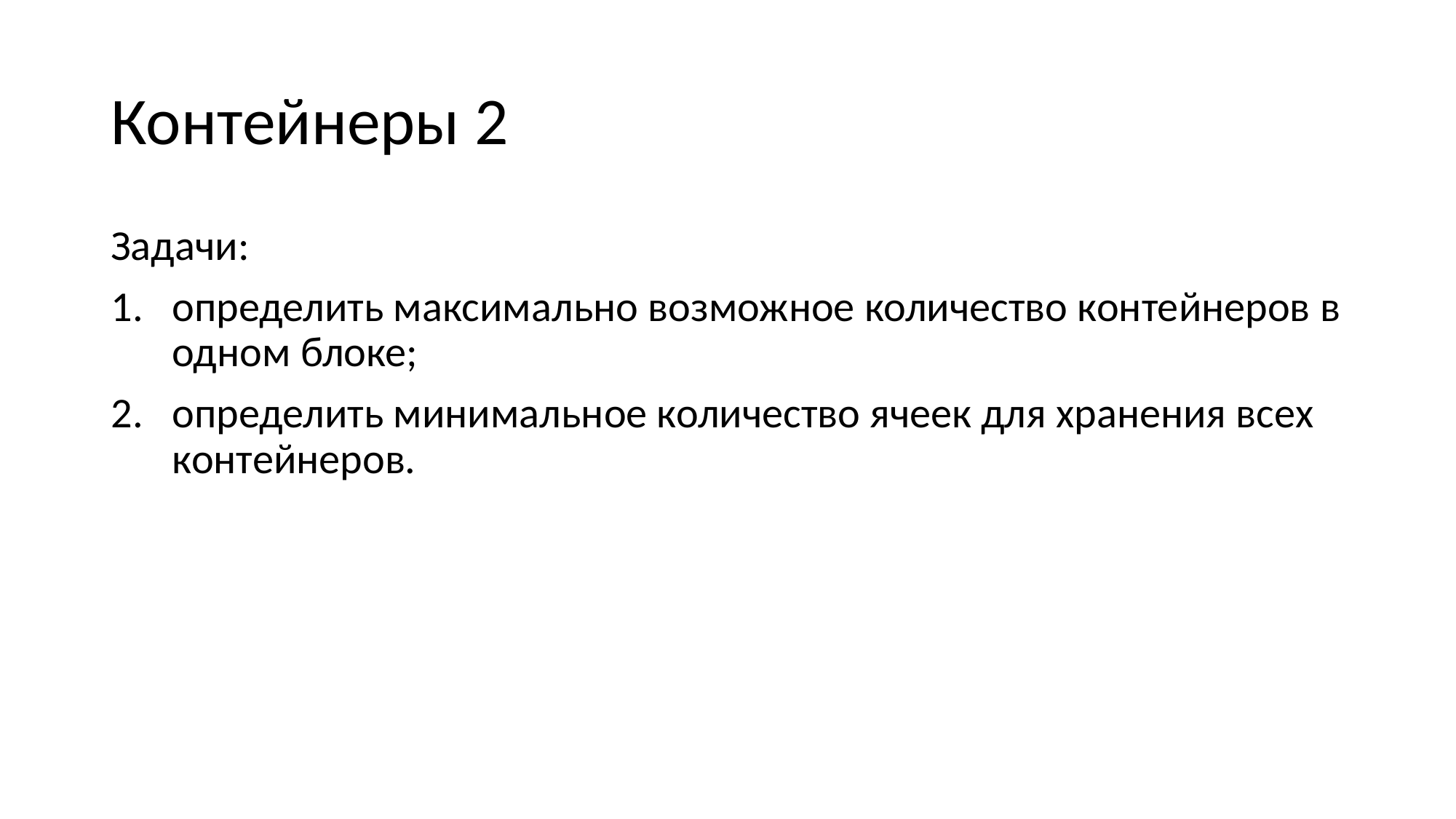

# Контейнеры 2
Задачи:
определить максимально возможное количество контейнеров в одном блоке;
определить минимальное количество ячеек для хранения всех контейнеров.